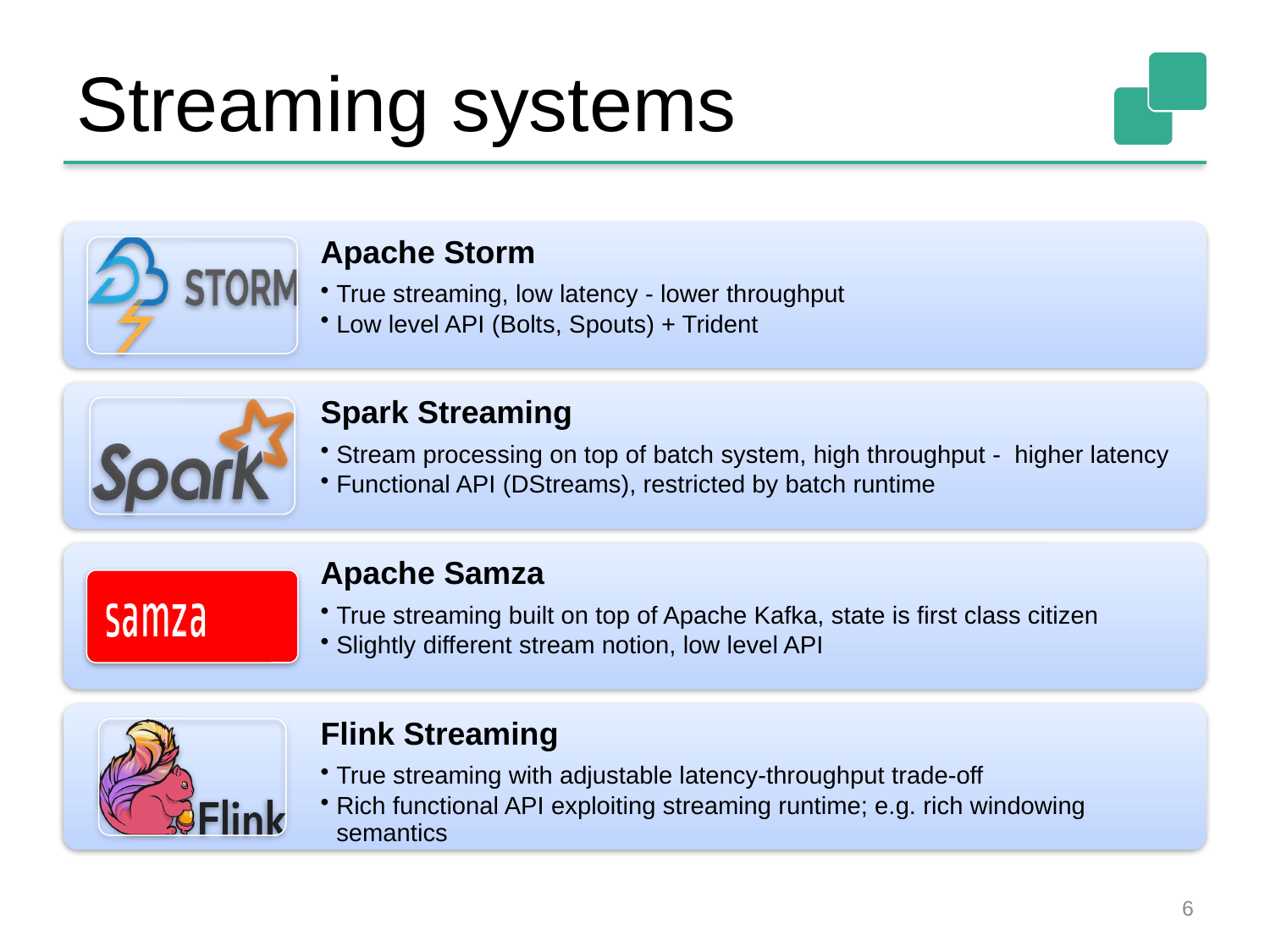

# Streaming systems
Apache Storm
True streaming, low latency - lower throughput
Low level API (Bolts, Spouts) + Trident
Spark Streaming
Stream processing on top of batch system, high throughput -  higher latency
Functional API (DStreams), restricted by batch runtime
Apache Samza
True streaming built on top of Apache Kafka, state is first class citizen
Slightly different stream notion, low level API
Flink Streaming
True streaming with adjustable latency-throughput trade-off
Rich functional API exploiting streaming runtime; e.g. rich windowing semantics
6